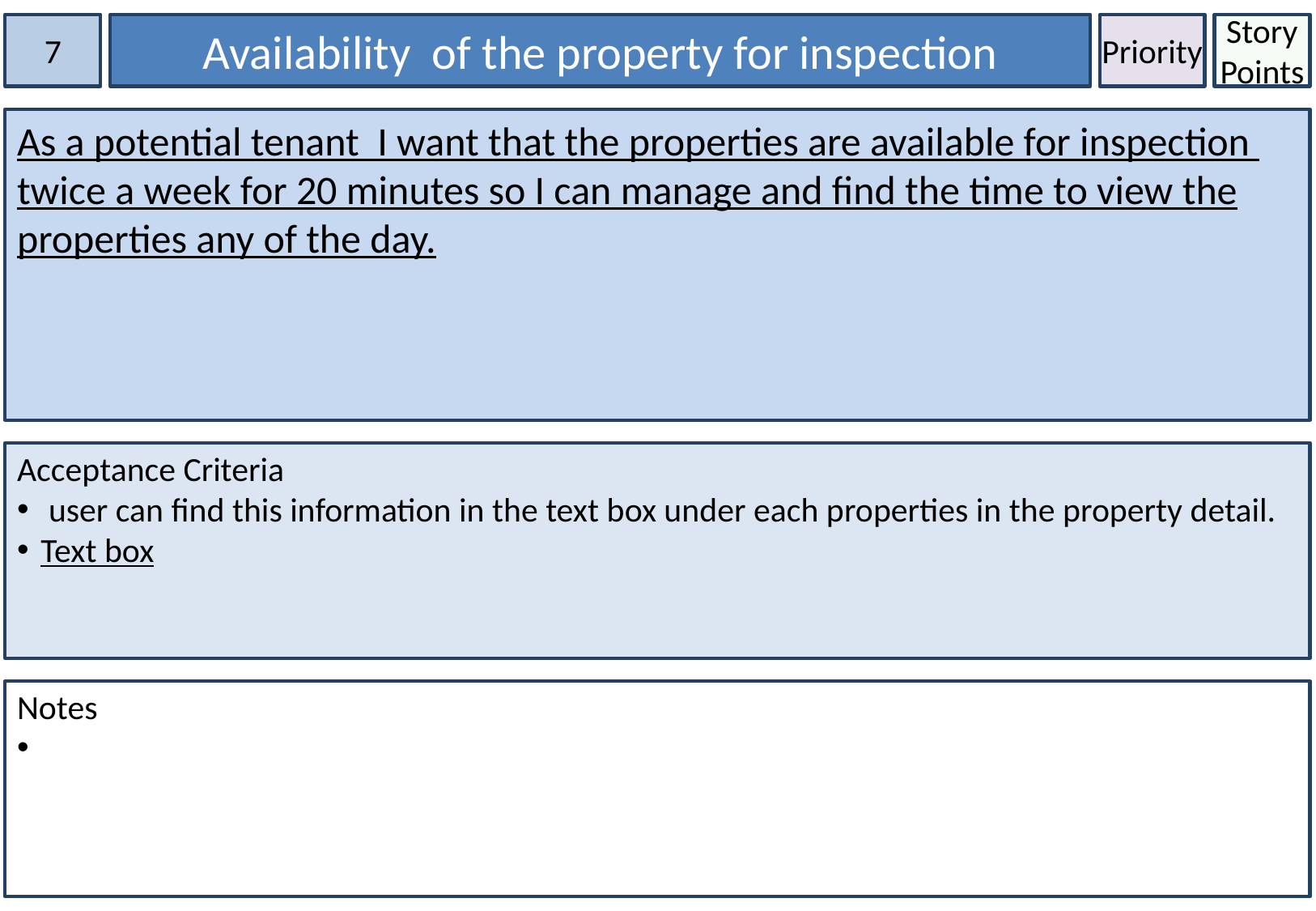

7
Availability  of the property for inspection
Priority
Story Points
As a potential tenant  I want that the properties are available for inspection  twice a week for 20 minutes so I can manage and find the time to view the properties any of the day.
Acceptance Criteria
 user can find this information in the text box under each properties in the property detail.
Text box
Notes